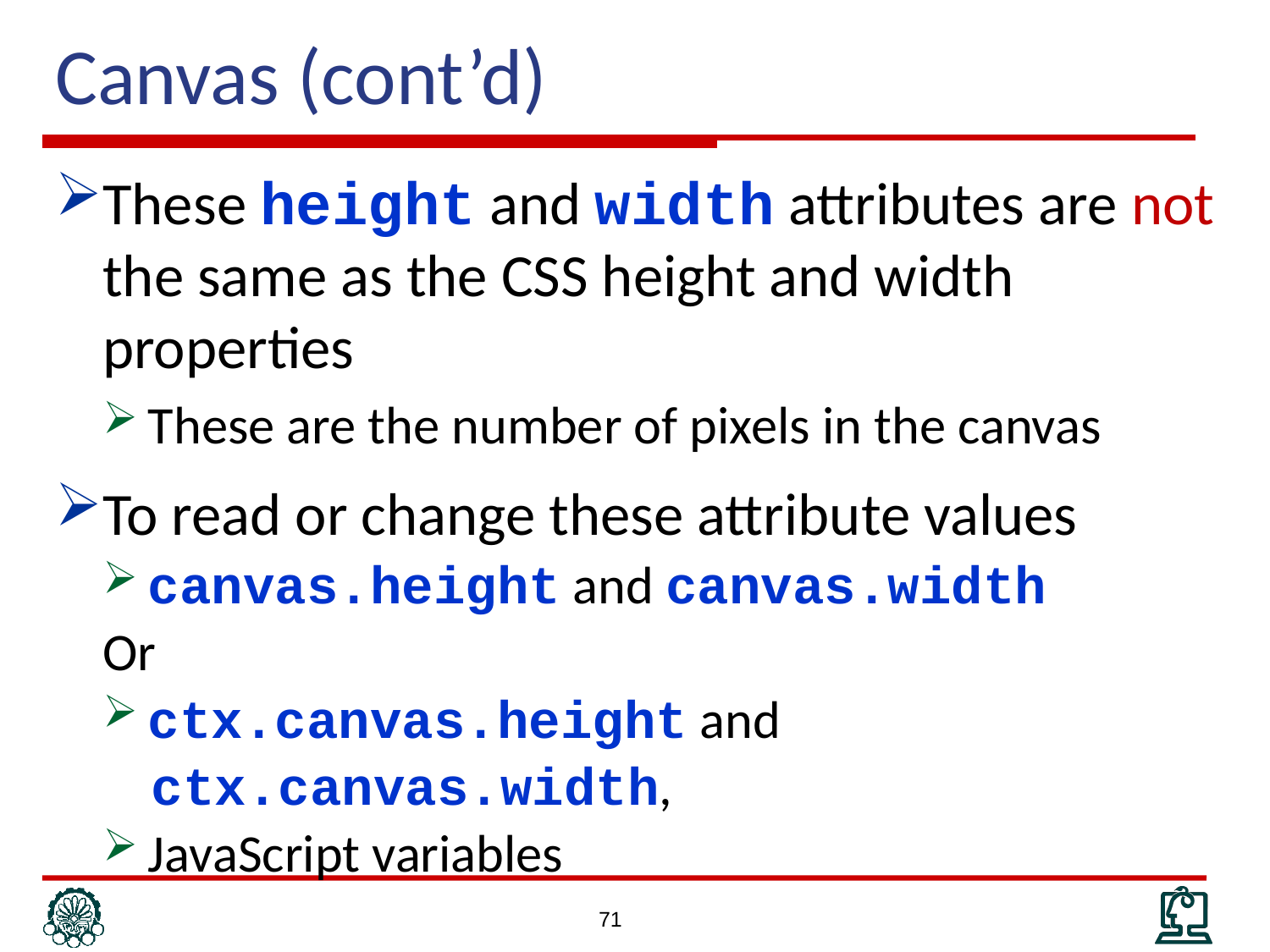

# Canvas (cont’d)
These height and width attributes are not the same as the CSS height and width properties
These are the number of pixels in the canvas
To read or change these attribute values
canvas.height and canvas.width
Or
ctx.canvas.height and
  ctx.canvas.width,
JavaScript variables

71